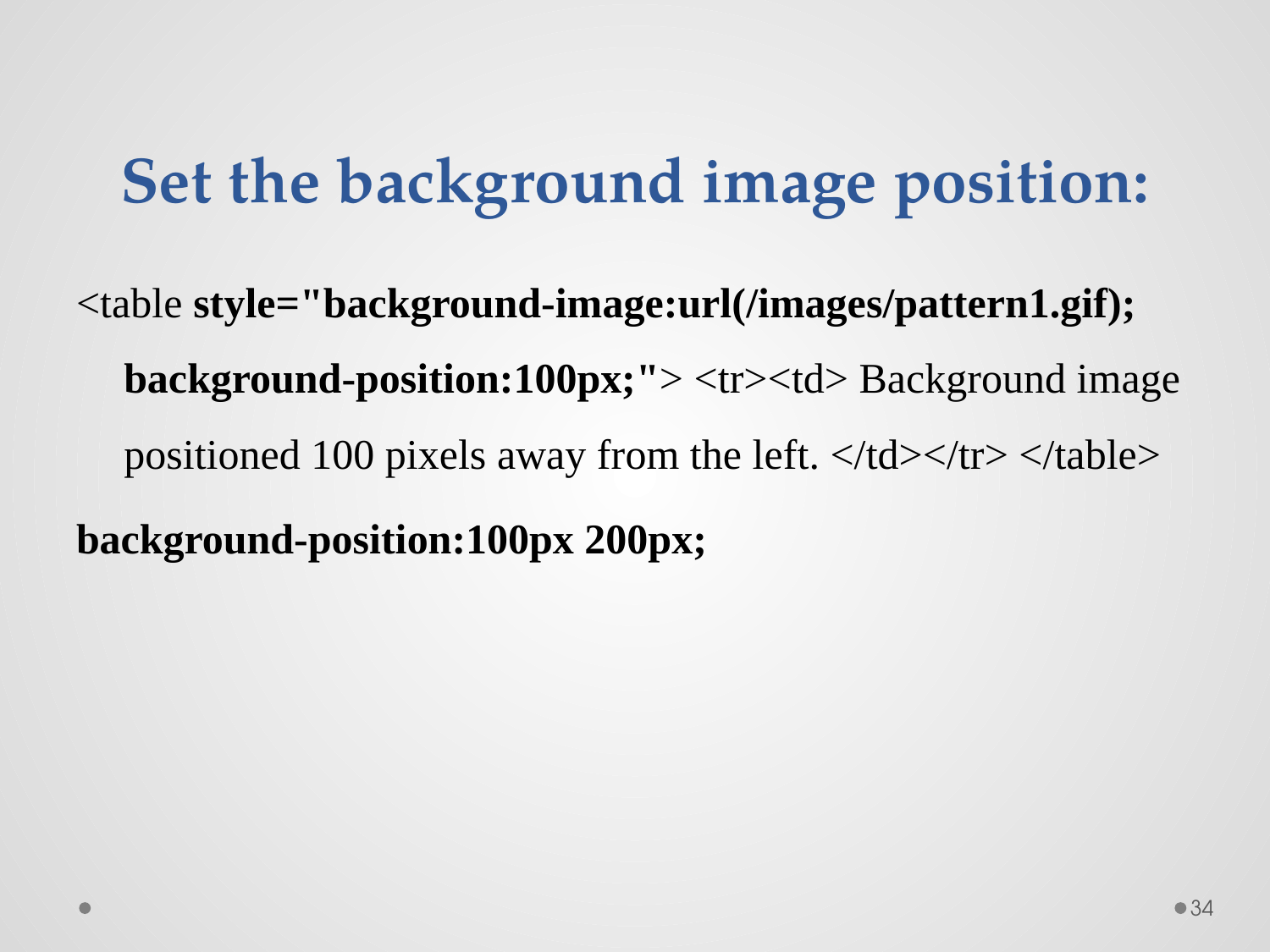

# Set the background image position:
<table style="background-image:url(/images/pattern1.gif); background-position:100px;"> <tr><td> Background image positioned 100 pixels away from the left. </td></tr> </table>
background-position:100px 200px;
34